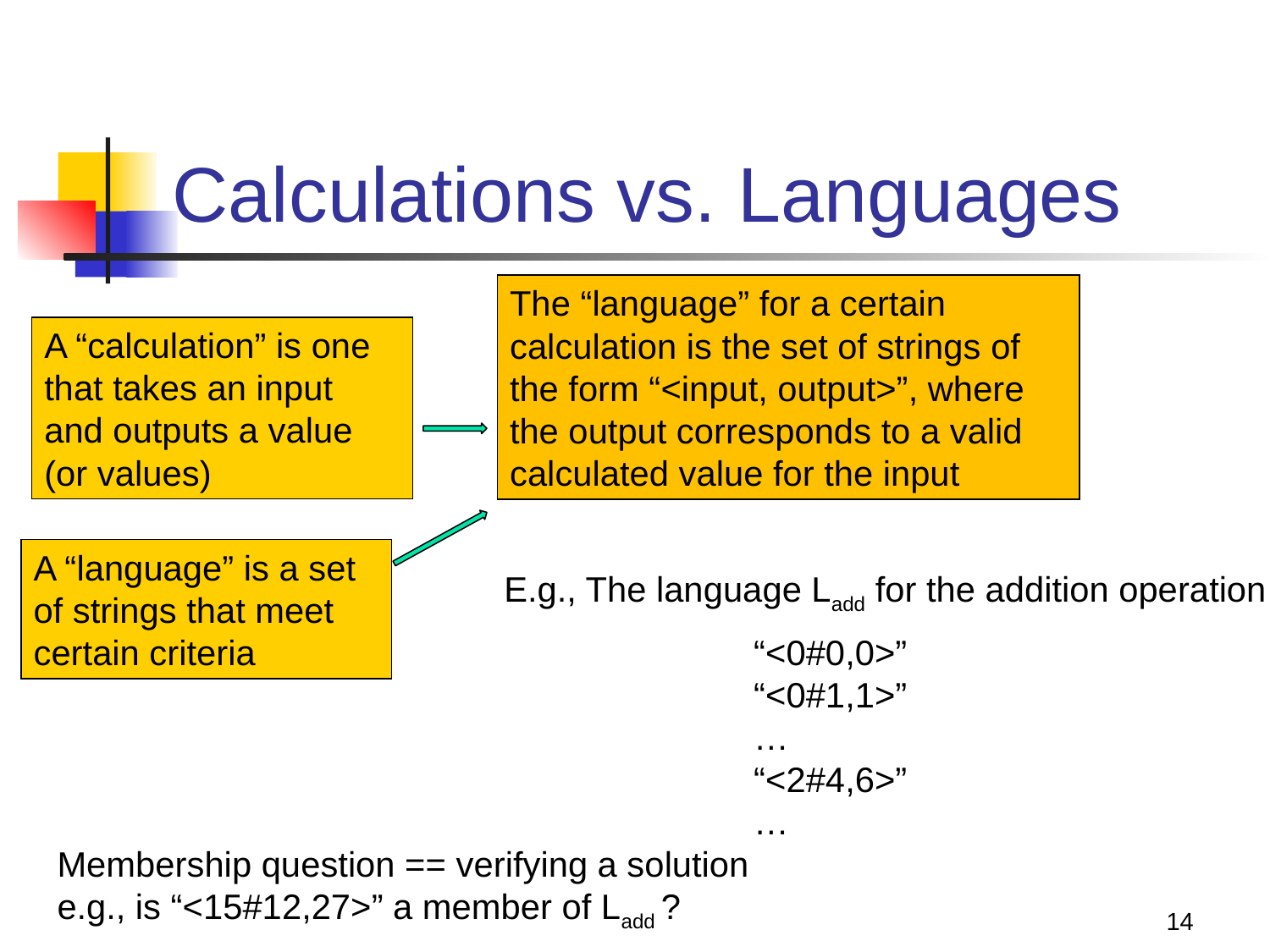

# Calculations vs. Languages
The “language” for a certain calculation is the set of strings of the form “<input, output>”, where the output corresponds to a valid calculated value for the input
A “calculation” is one that takes an input and outputs a value (or values)

A “language” is a set of strings that meet certain criteria
E.g., The language Ladd for the addition operation
“<0#0,0>”
“<0#1,1>”
…
“<2#4,6>”
…

Membership question == verifying a solution
e.g., is “<15#12,27>” a member of Ladd ?
14